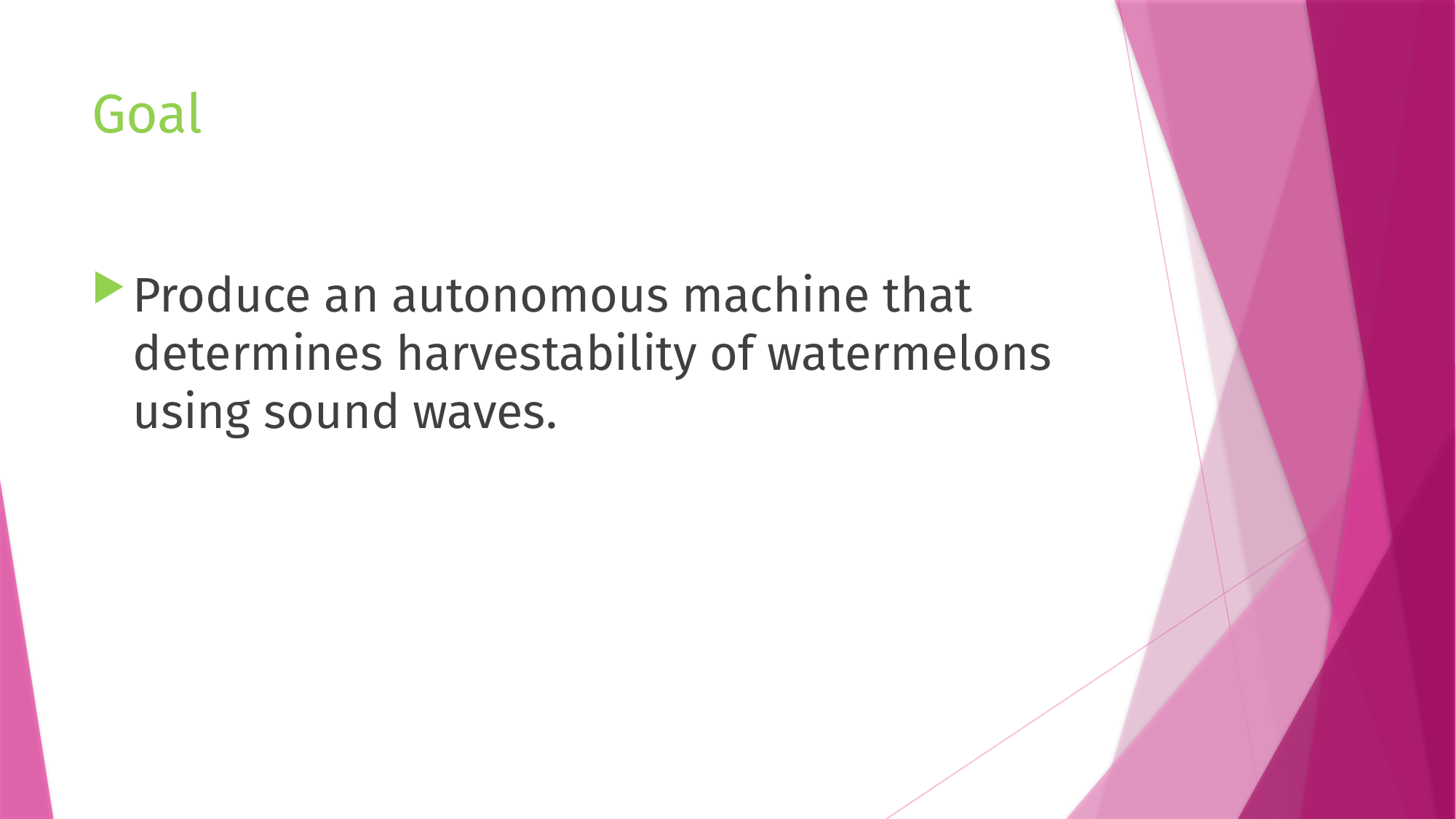

# Goal
Produce an autonomous machine that determines harvestability of watermelons using sound waves.